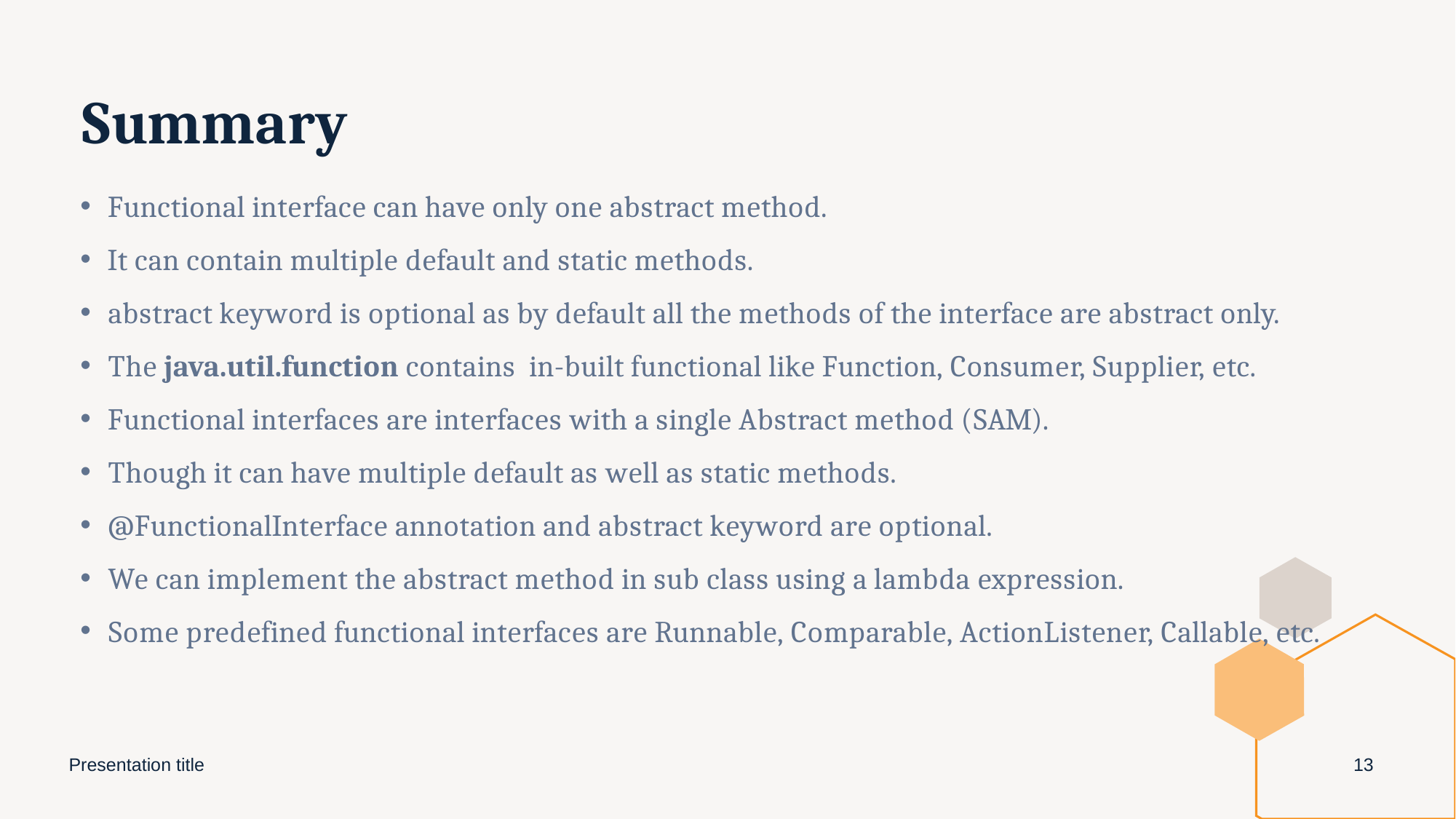

# Summary
Functional interface can have only one abstract method.
It can contain multiple default and static methods.
abstract keyword is optional as by default all the methods of the interface are abstract only.
The java.util.function contains  in-built functional like Function, Consumer, Supplier, etc.
Functional interfaces are interfaces with a single Abstract method (SAM).
Though it can have multiple default as well as static methods.
@FunctionalInterface annotation and abstract keyword are optional.
We can implement the abstract method in sub class using a lambda expression.
Some predefined functional interfaces are Runnable, Comparable, ActionListener, Callable, etc.
Presentation title
13